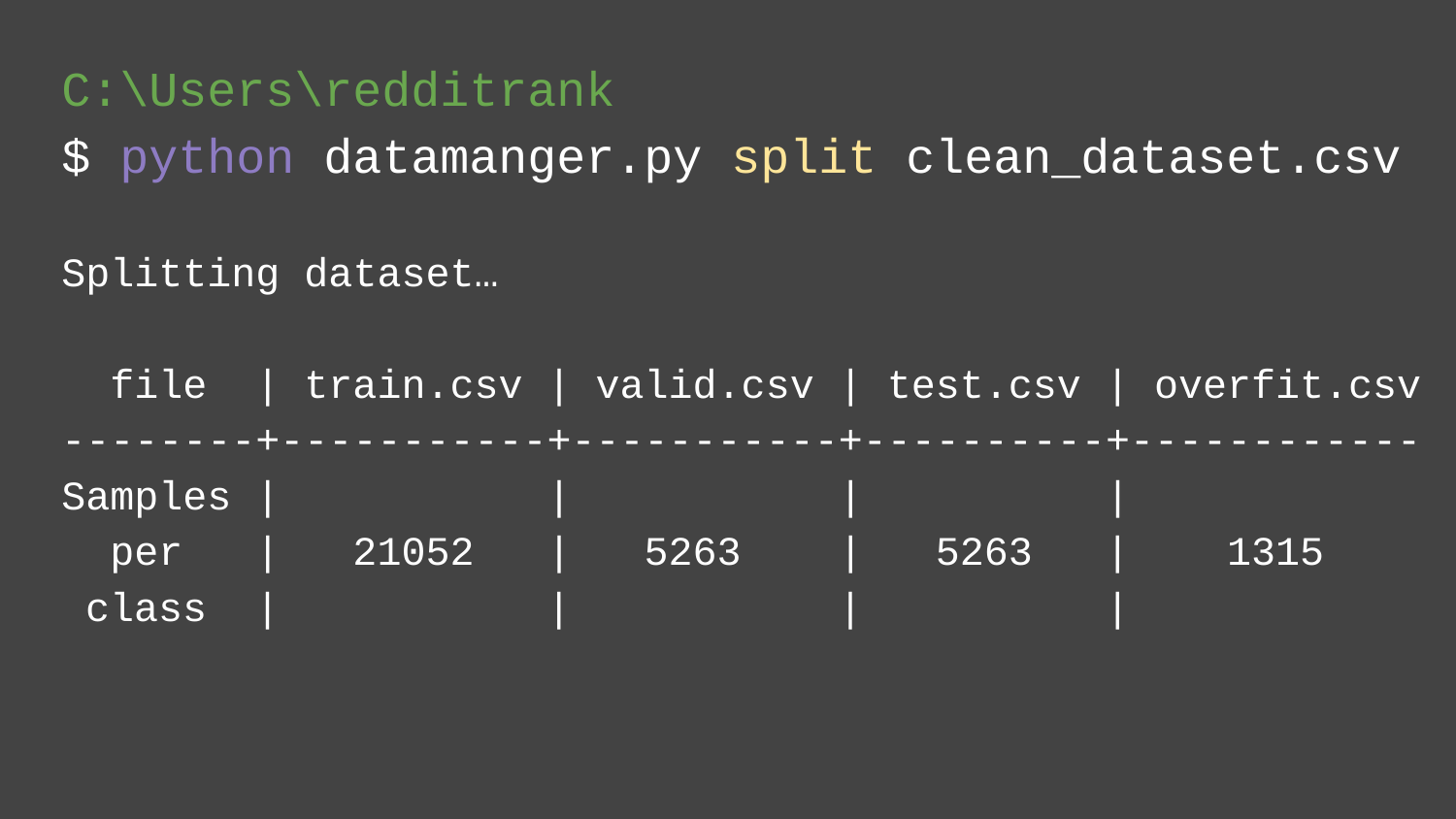

C:\Users\redditrank
$ python datamanger.py split clean_dataset.csv

Splitting dataset…

  file  | train.csv | valid.csv | test.csv | overfit.csv
--------+-----------+-----------+----------+------------
Samples |           |           |          |
  per   |   21052   |   5263    |   5263   |    1315
 class  |           |           |          |